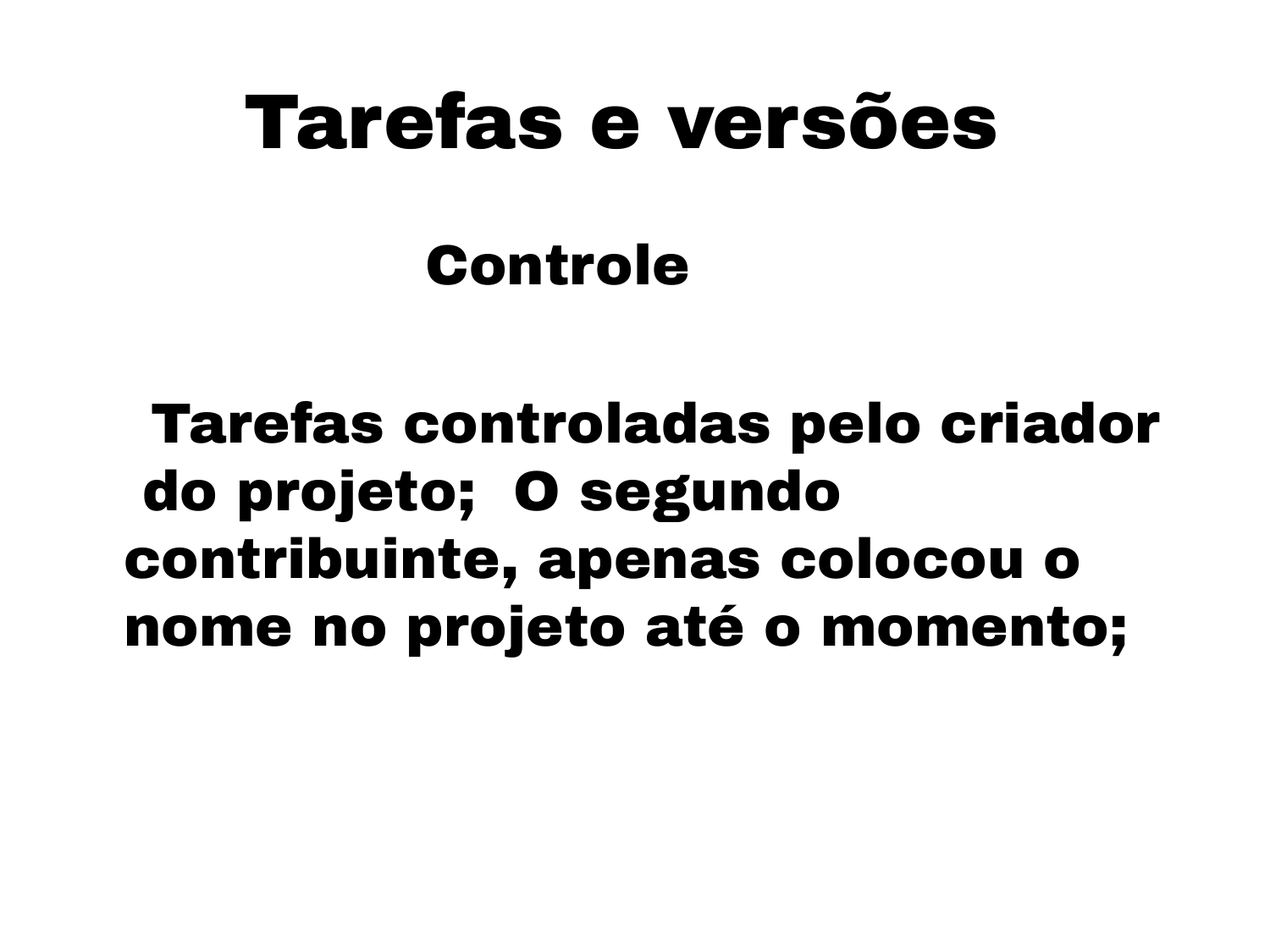

# Tarefas e versões
                           Controle

    Tarefas controladas pelo criador   do projeto;  O segundo contribuinte, apenas colocou o nome no projeto até o momento;